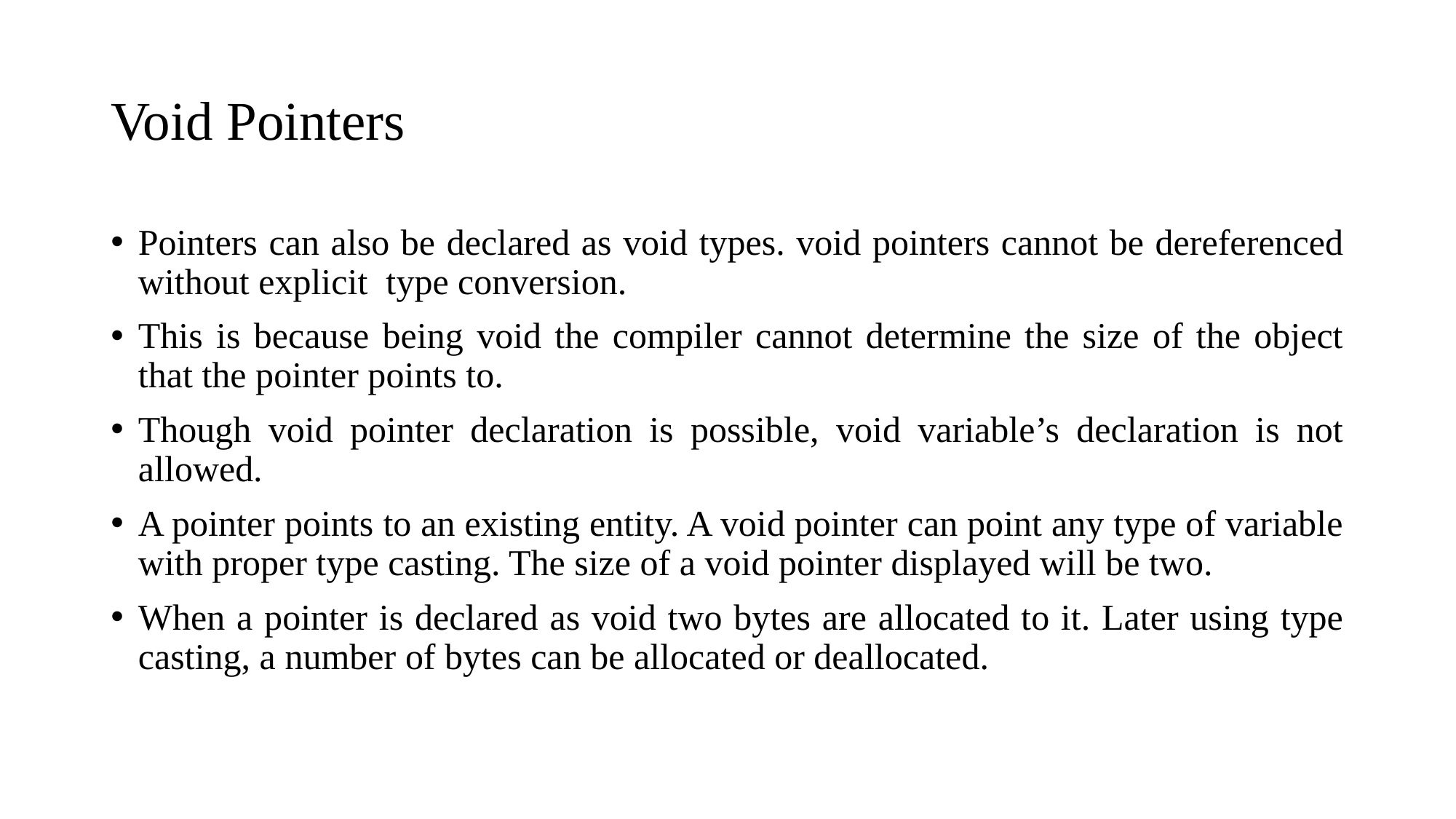

# Void Pointers
Pointers can also be declared as void types. void pointers cannot be dereferenced without explicit  type conversion.
This is because being void the compiler cannot determine the size of the object that the pointer points to.
Though void pointer declaration is possible, void variable’s declaration is not allowed.
A pointer points to an existing entity. A void pointer can point any type of variable with proper type casting. The size of a void pointer displayed will be two.
When a pointer is declared as void two bytes are allocated to it. Later using type casting, a number of bytes can be allocated or deallocated.